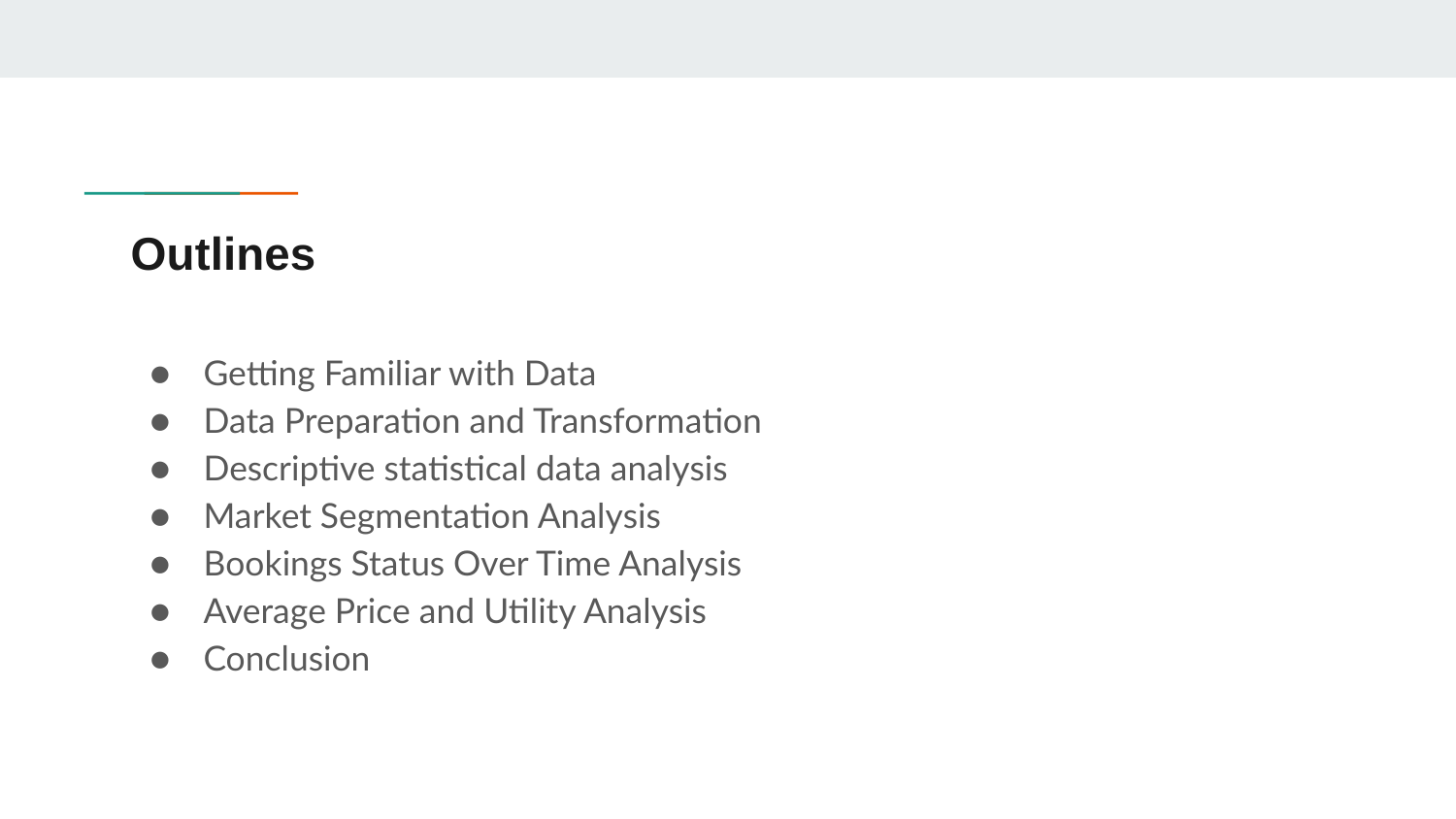

# Outlines
Getting Familiar with Data
Data Preparation and Transformation
Descriptive statistical data analysis
Market Segmentation Analysis
Bookings Status Over Time Analysis
Average Price and Utility Analysis
Conclusion